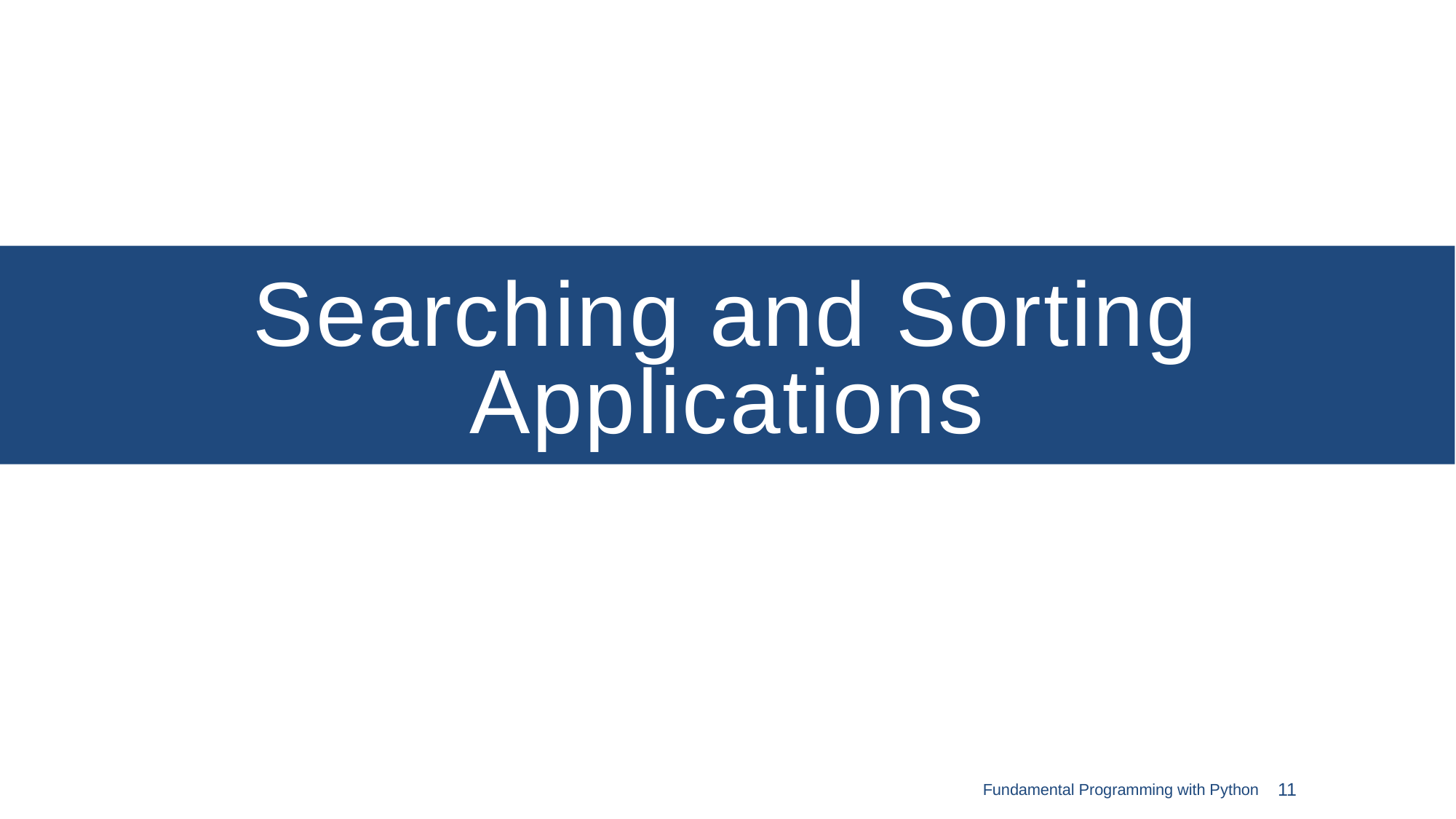

# Searching and Sorting Applications
Fundamental Programming with Python
11